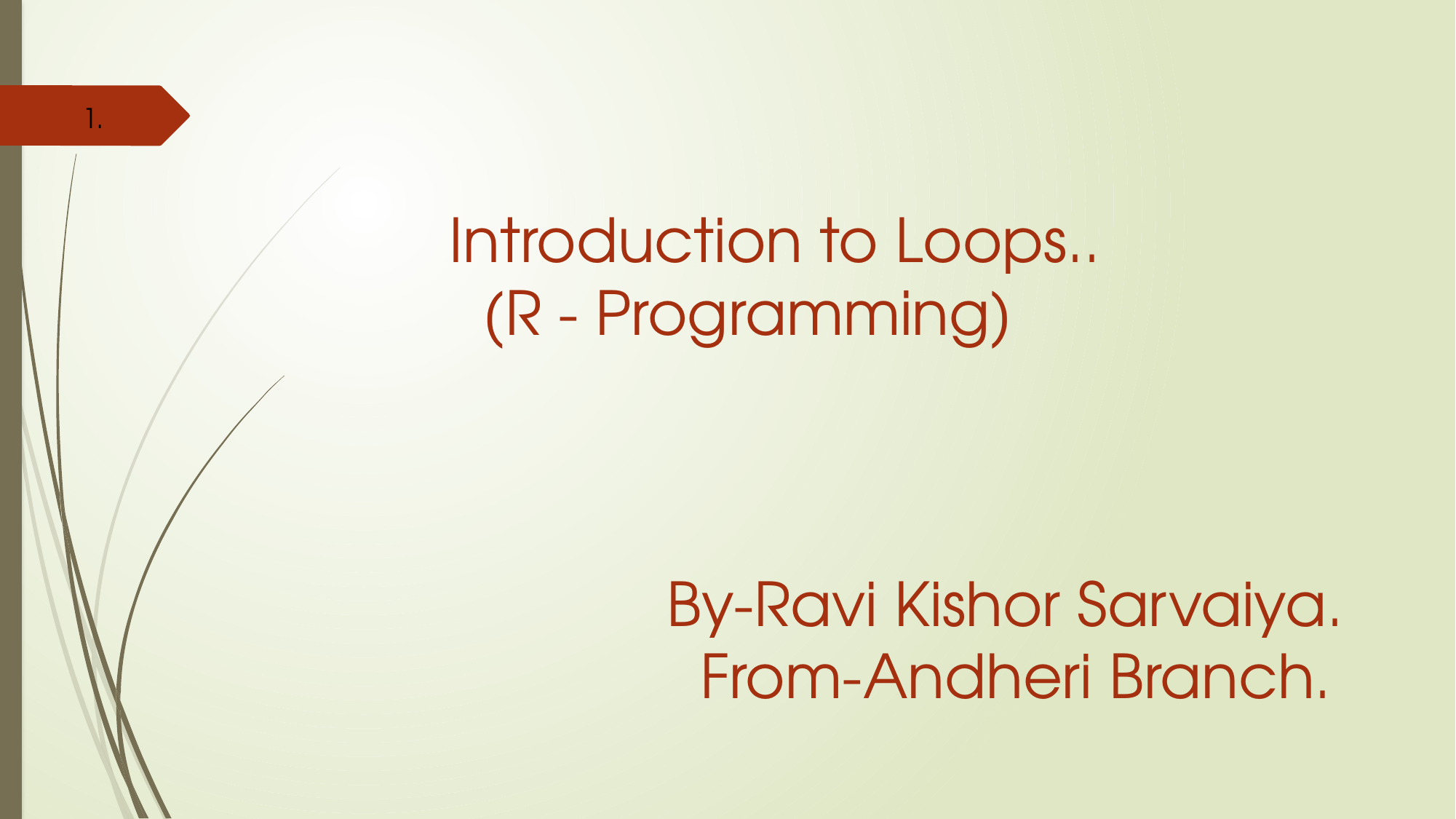

Introduction to Loops..
          (R - Programming)

                     By-Ravi Kishor Sarvaiya.
                       From-Andheri Branch.
1.

#